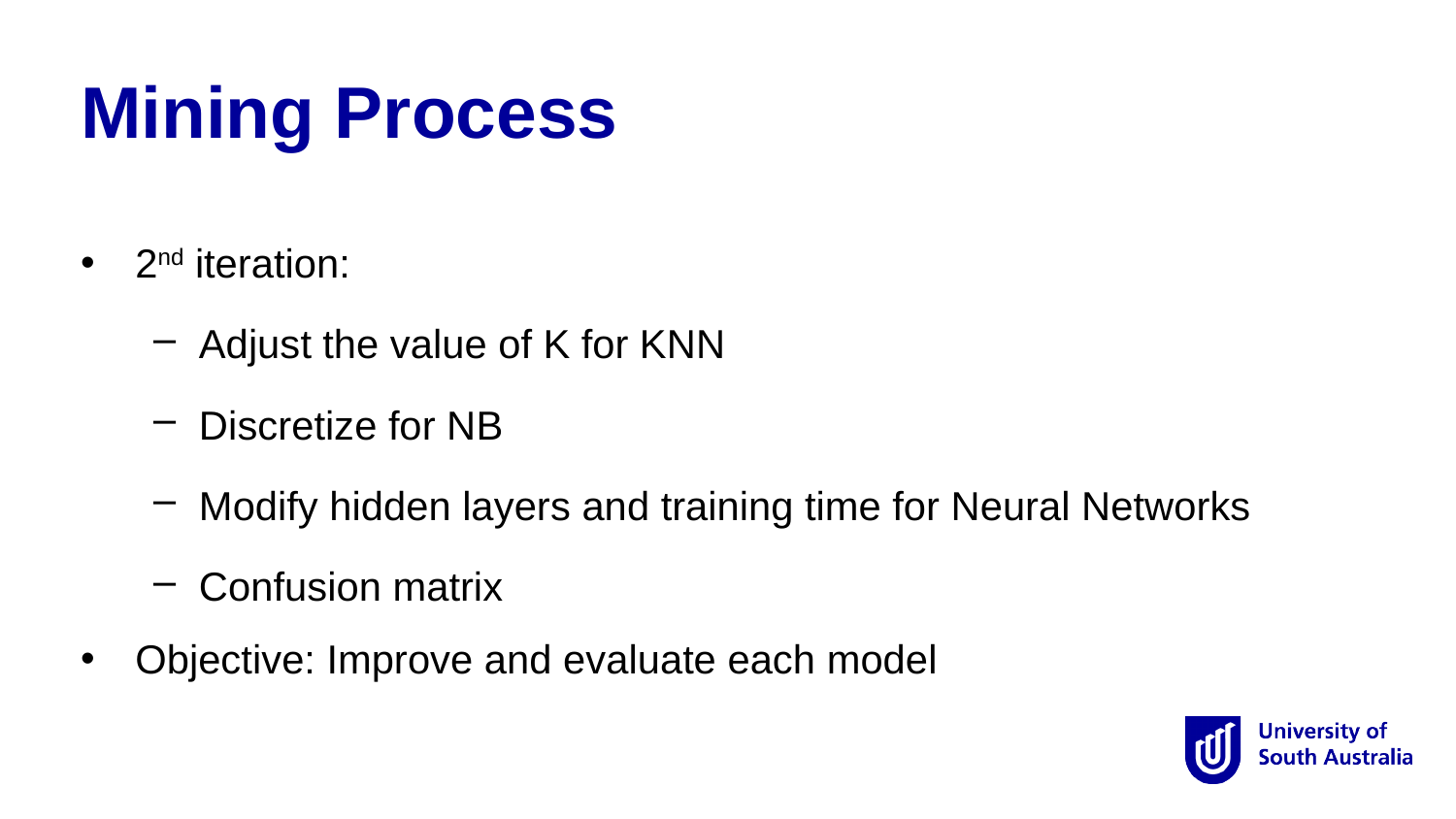

Mining Process
2nd iteration:
Adjust the value of K for KNN
Discretize for NB
Modify hidden layers and training time for Neural Networks
Confusion matrix
Objective: Improve and evaluate each model